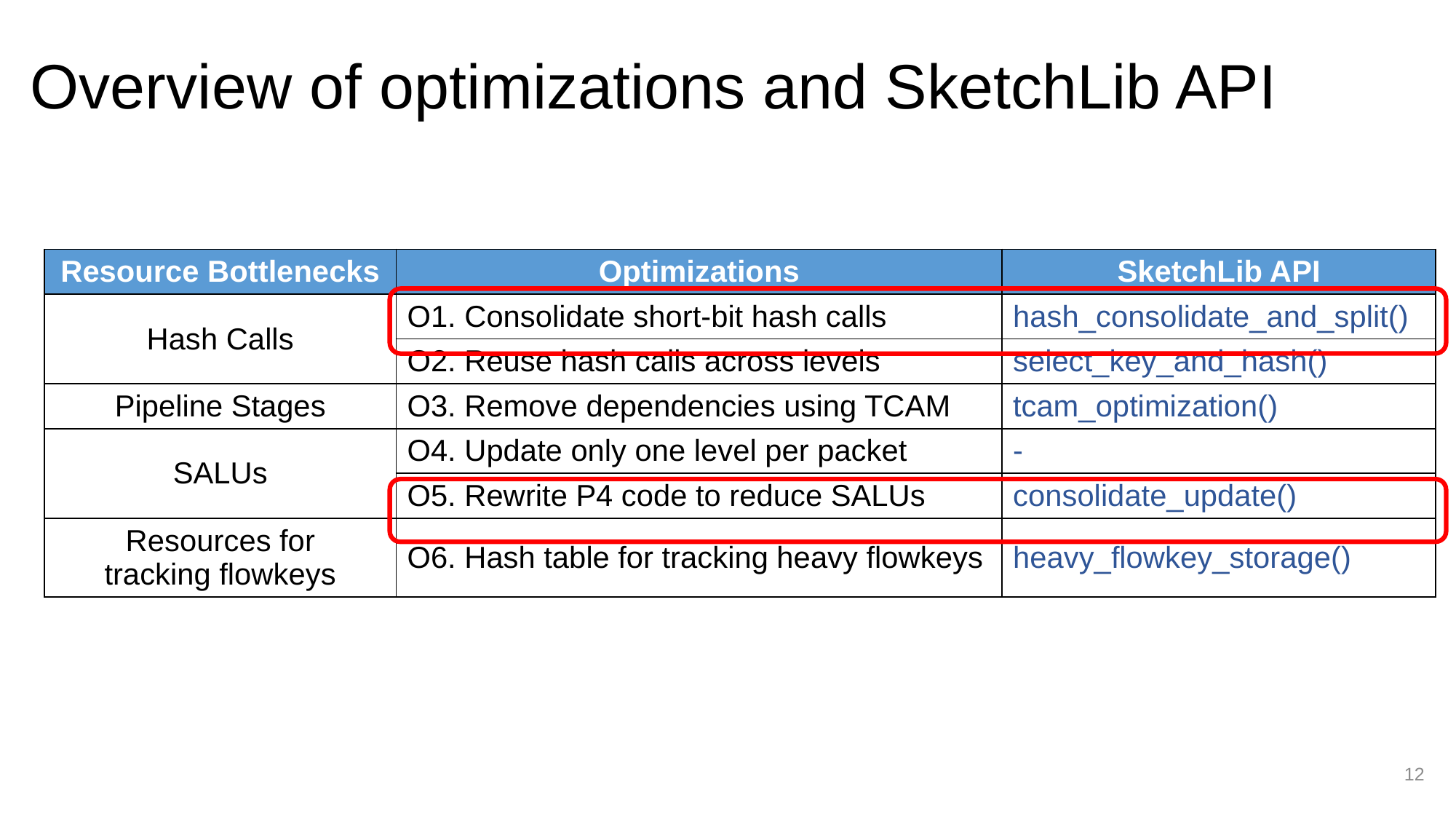

# Overview of optimizations and SketchLib API
| Resource Bottlenecks | Optimizations | SketchLib API |
| --- | --- | --- |
| Hash Calls | O1. Consolidate short-bit hash calls | hash\_consolidate\_and\_split() |
|  | O2. Reuse hash calls across levels | select\_key\_and\_hash() |
| Pipeline Stages | O3. Remove dependencies using TCAM | tcam\_optimization() |
| SALUs | O4. Update only one level per packet | - |
|  | O5. Rewrite P4 code to reduce SALUs | consolidate\_update() |
| Resources for tracking flowkeys | O6. Hash table for tracking heavy flowkeys | heavy\_flowkey\_storage() |

12